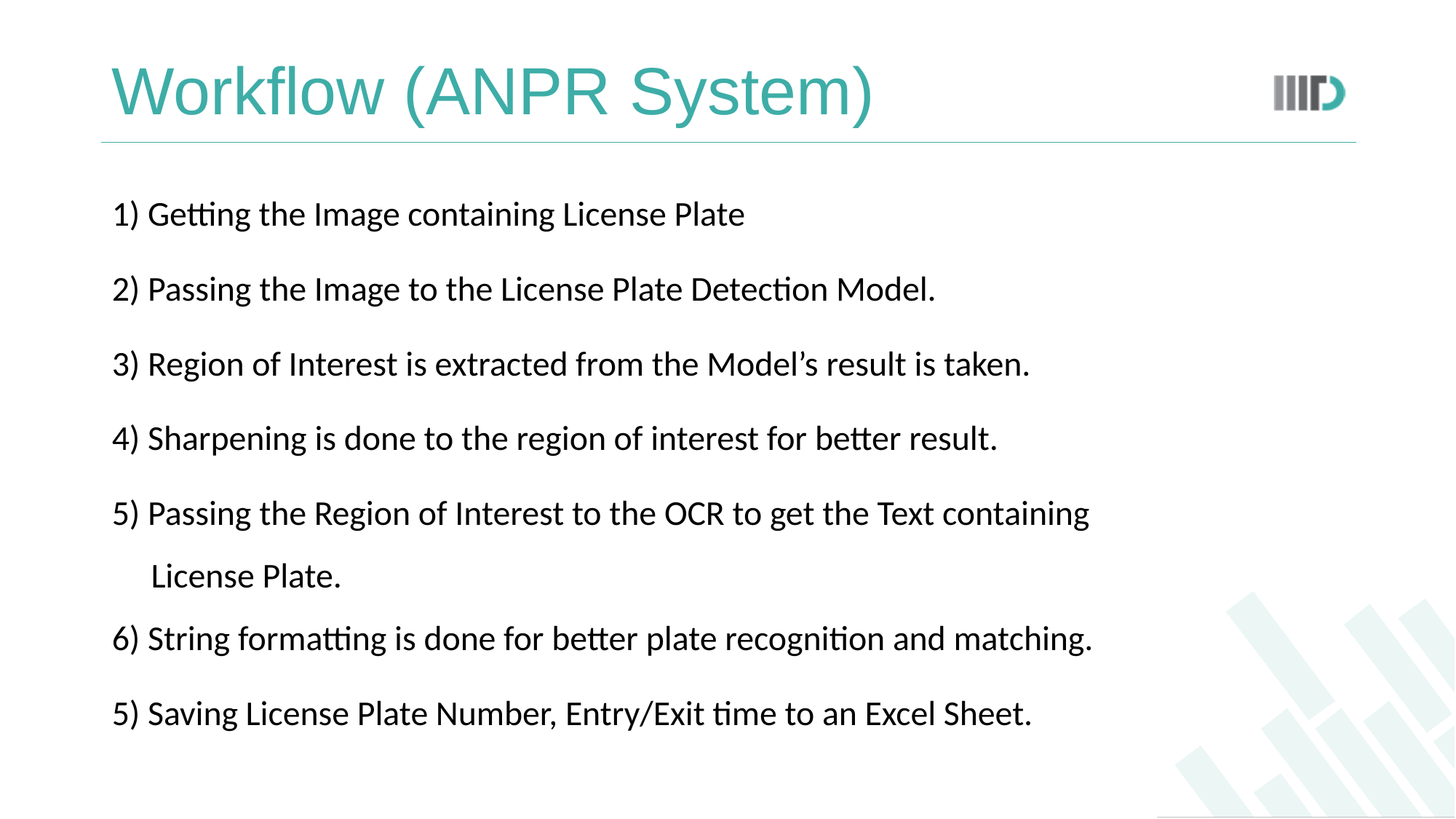

# Workflow (ANPR System)
1) Getting the Image containing License Plate
2) Passing the Image to the License Plate Detection Model.
3) Region of Interest is extracted from the Model’s result is taken.
4) Sharpening is done to the region of interest for better result.
5) Passing the Region of Interest to the OCR to get the Text containing
     License Plate.
6) String formatting is done for better plate recognition and matching.
5) Saving License Plate Number, Entry/Exit time to an Excel Sheet.